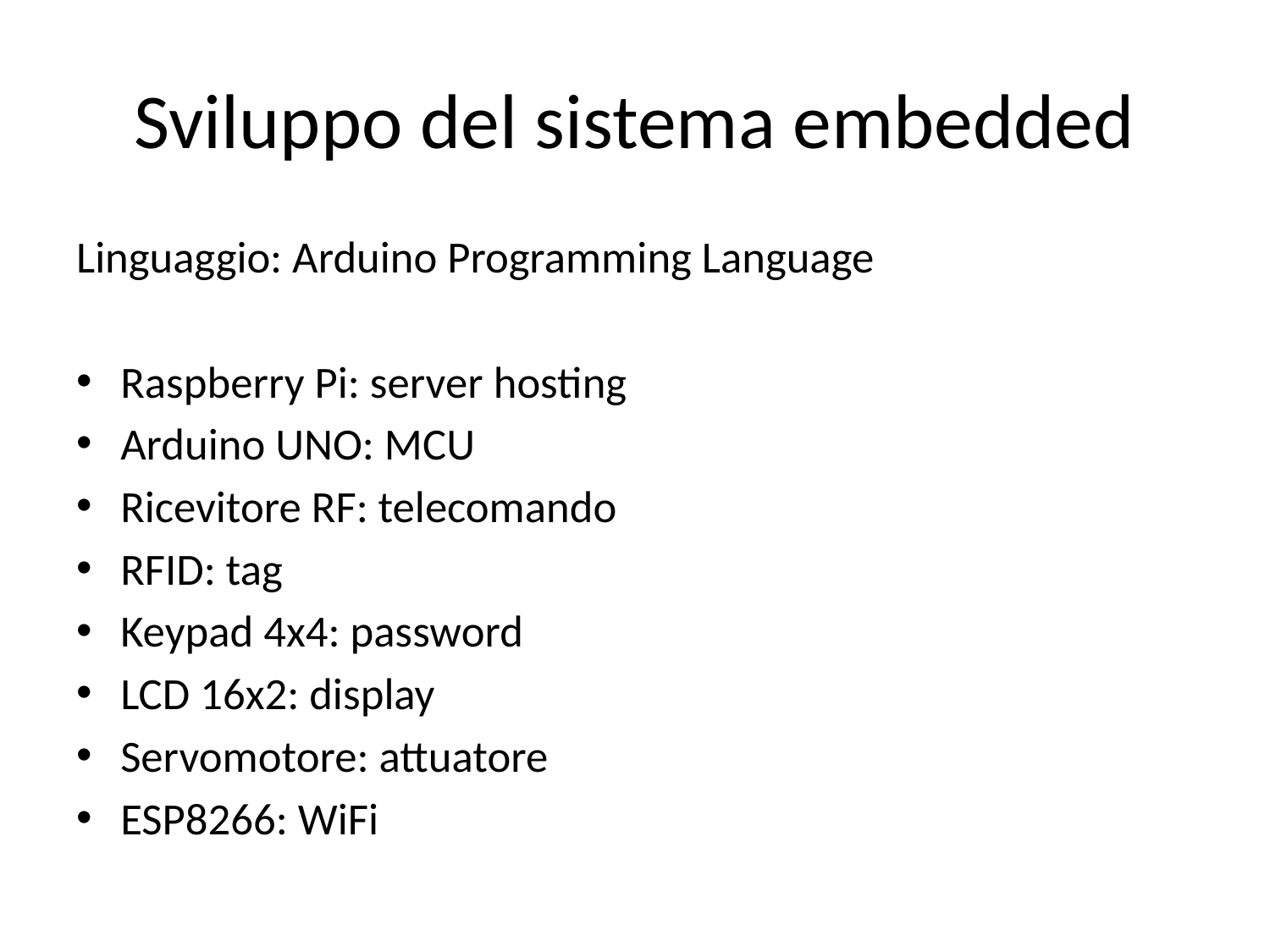

# Sviluppo del sistema embedded
Linguaggio: Arduino Programming Language

Raspberry Pi: server hosting
Arduino UNO: MCU
Ricevitore RF: telecomando
RFID: tag
Keypad 4x4: password
LCD 16x2: display
Servomotore: attuatore
ESP8266: WiFi